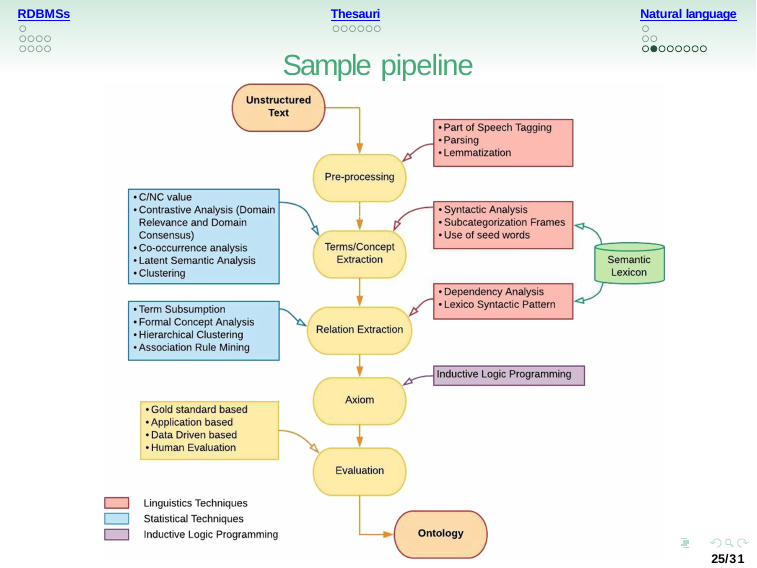

Natural language
RDBMSs
Thesauri

Sample pipeline

25/31